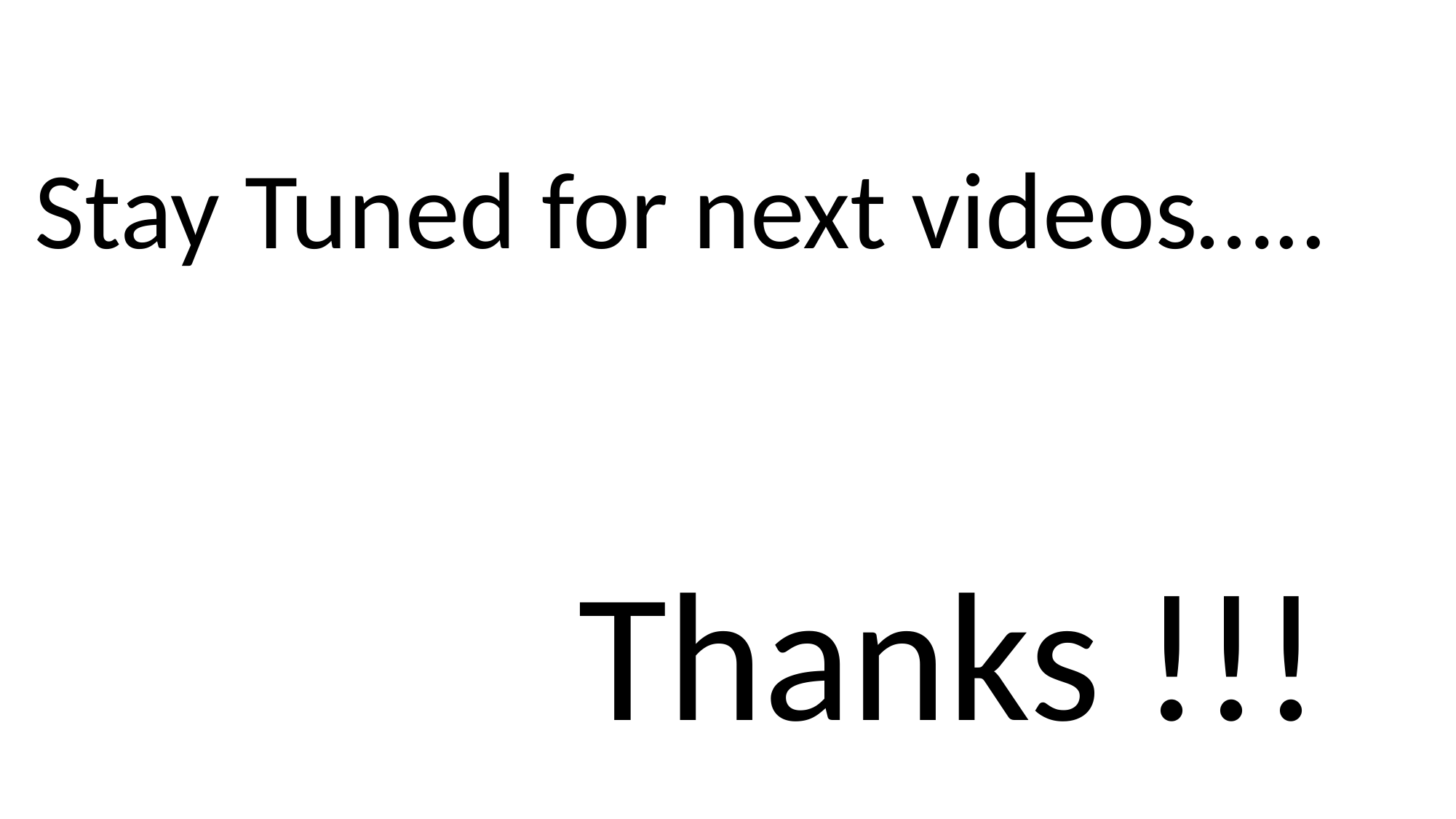

# Stay Tuned for next videos…..

    Thanks !!!